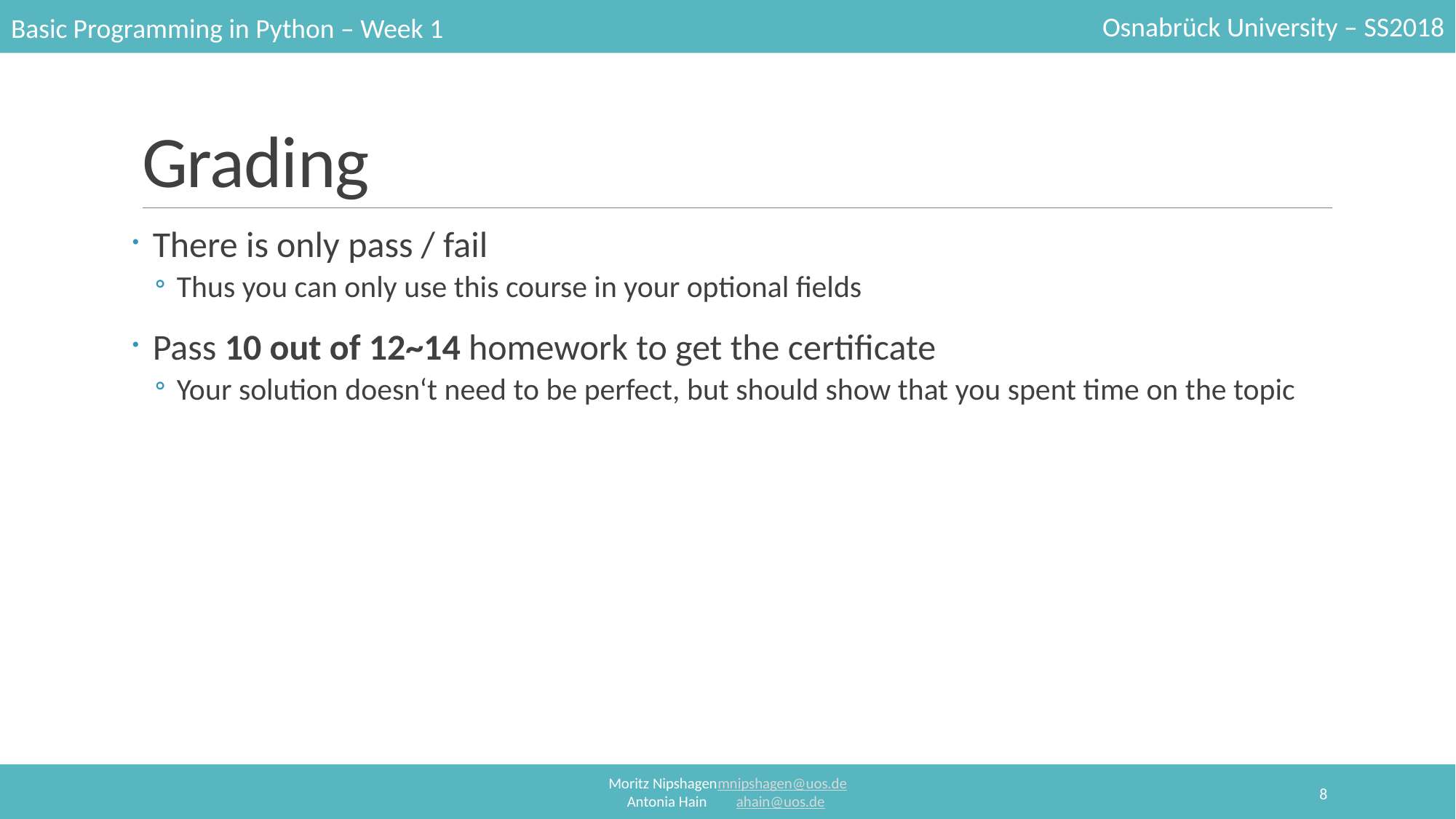

# Grading
There is only pass / fail
Thus you can only use this course in your optional fields
Pass 10 out of 12~14 homework to get the certificate
Your solution doesn‘t need to be perfect, but should show that you spent time on the topic

8